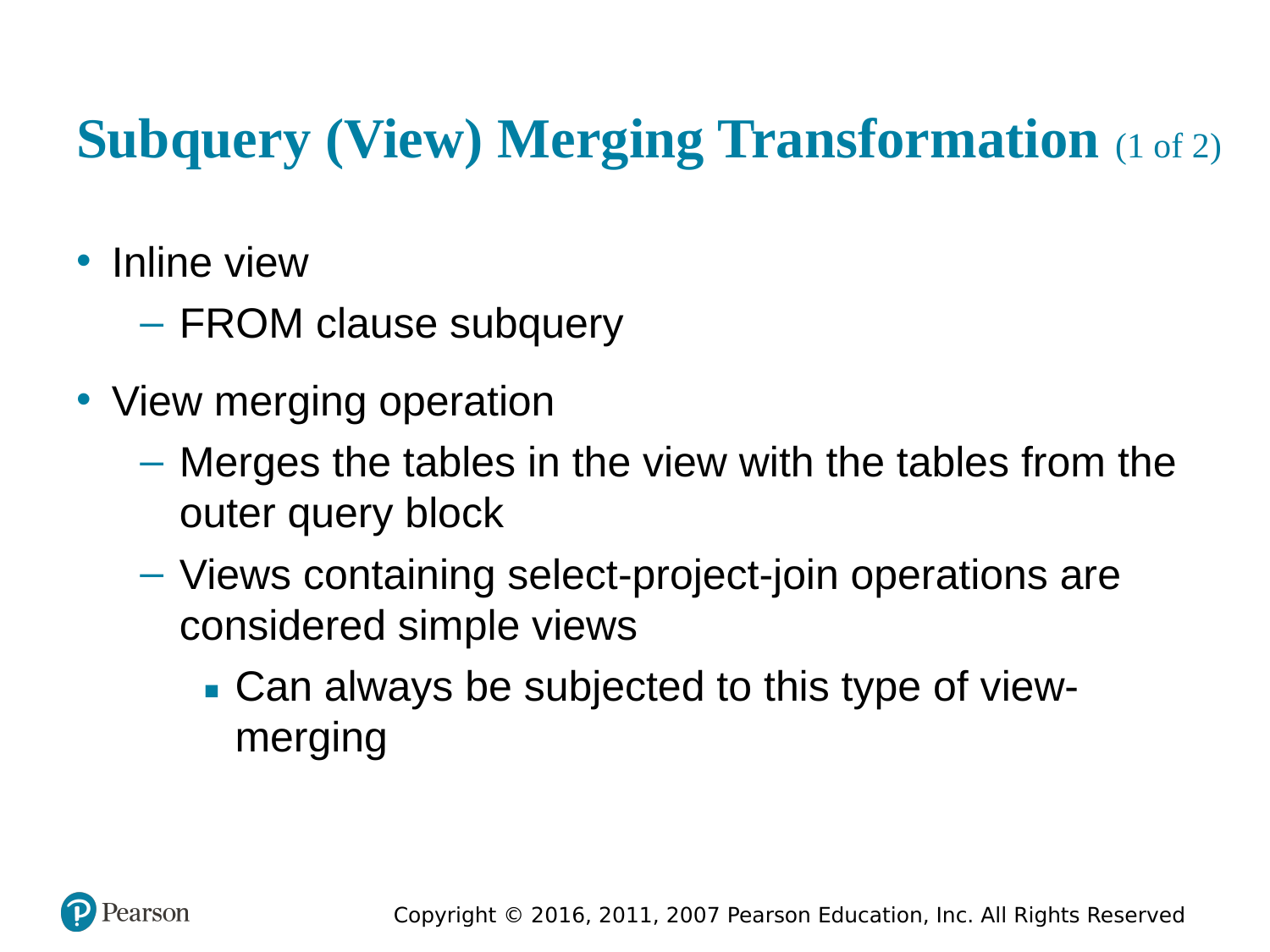

# Subquery (View) Merging Transformation (1 of 2)
Inline view
FROM clause subquery
View merging operation
Merges the tables in the view with the tables from the outer query block
Views containing select-project-join operations are considered simple views
Can always be subjected to this type of view-merging